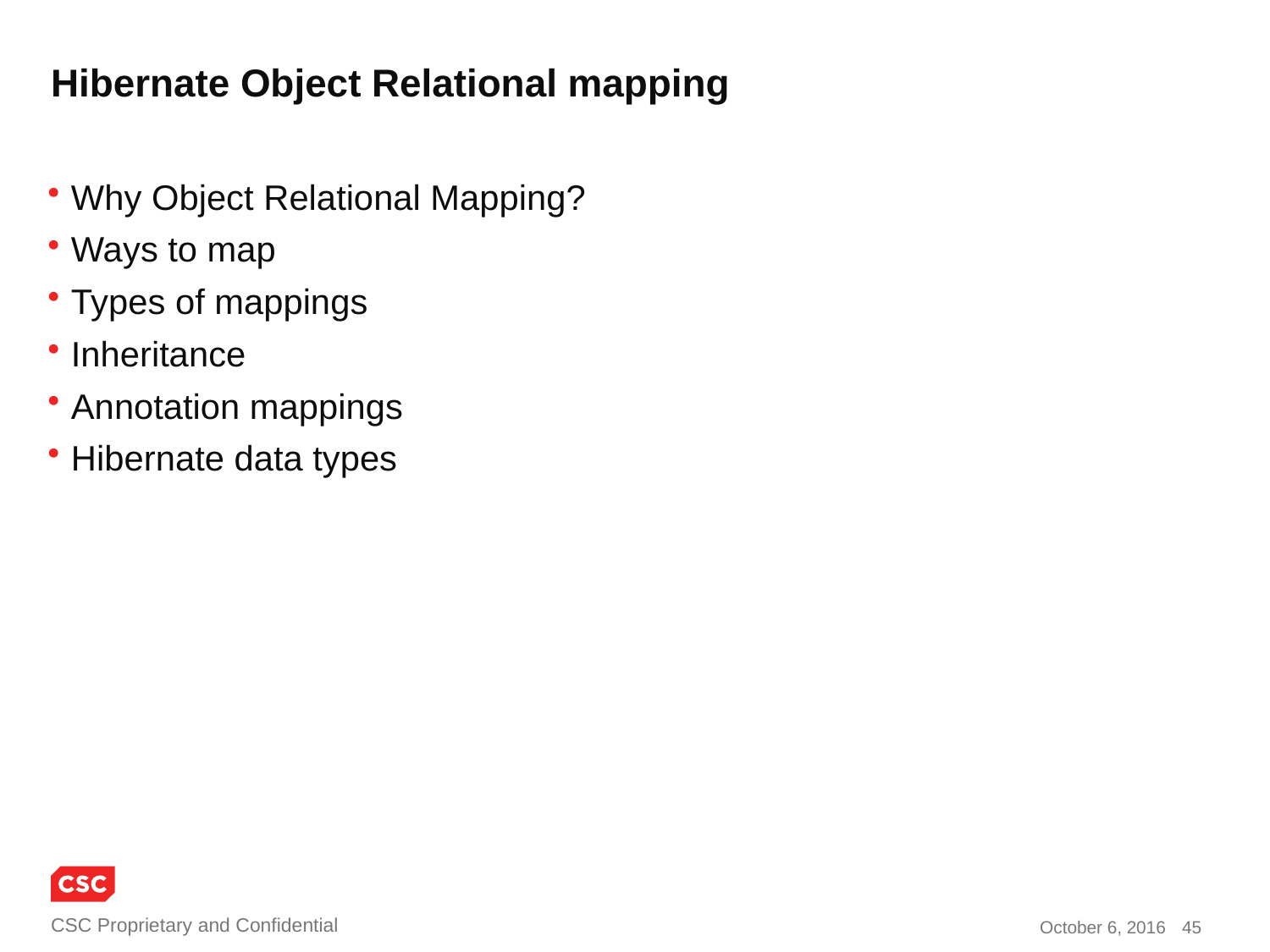

# Hibernate Object Relational mapping
Why Object Relational Mapping?
Ways to map
Types of mappings
Inheritance
Annotation mappings
Hibernate data types